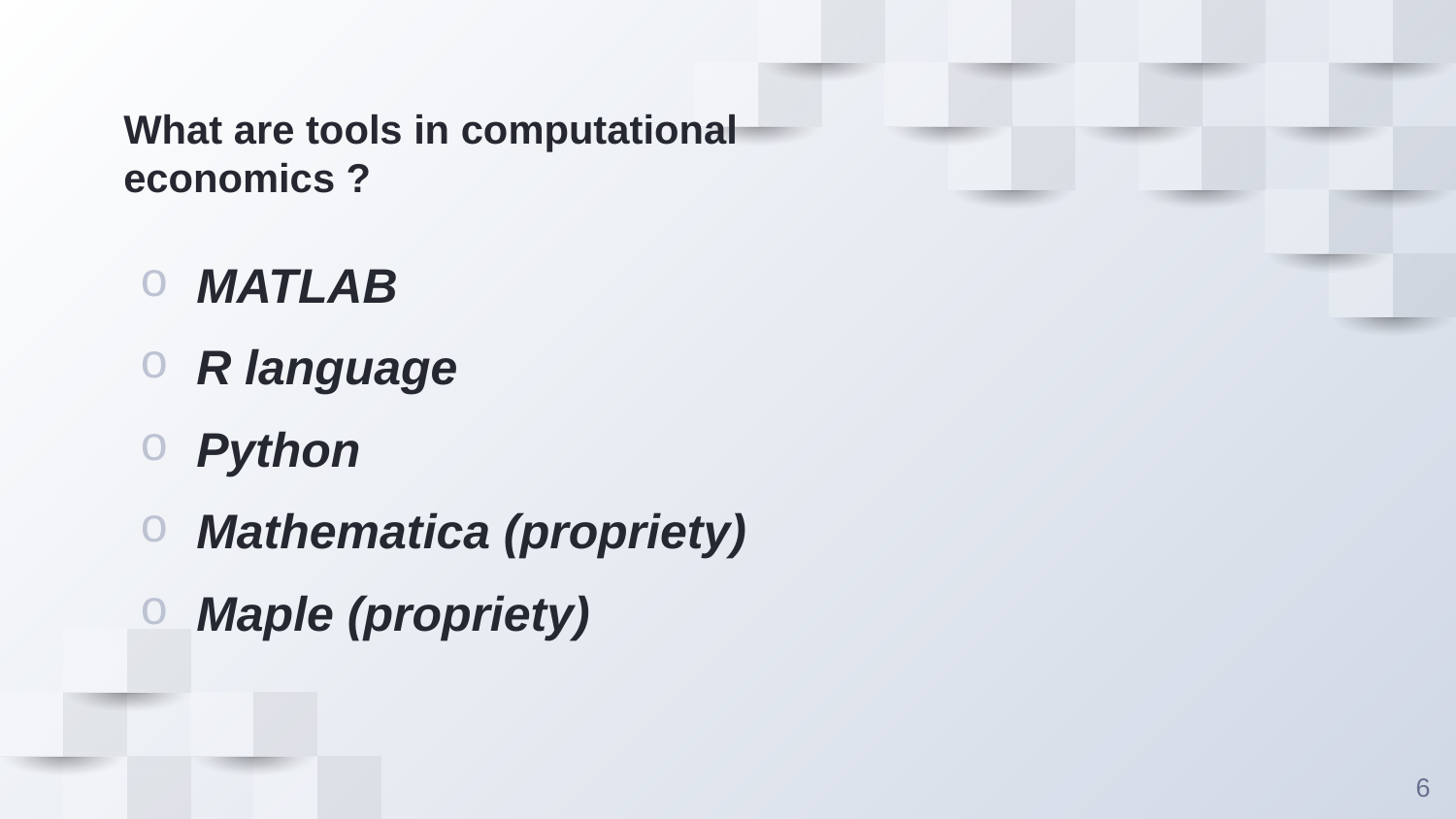

# What are tools in computational economics ?
MATLAB
R language
Python
Mathematica (propriety)
Maple (propriety)
6